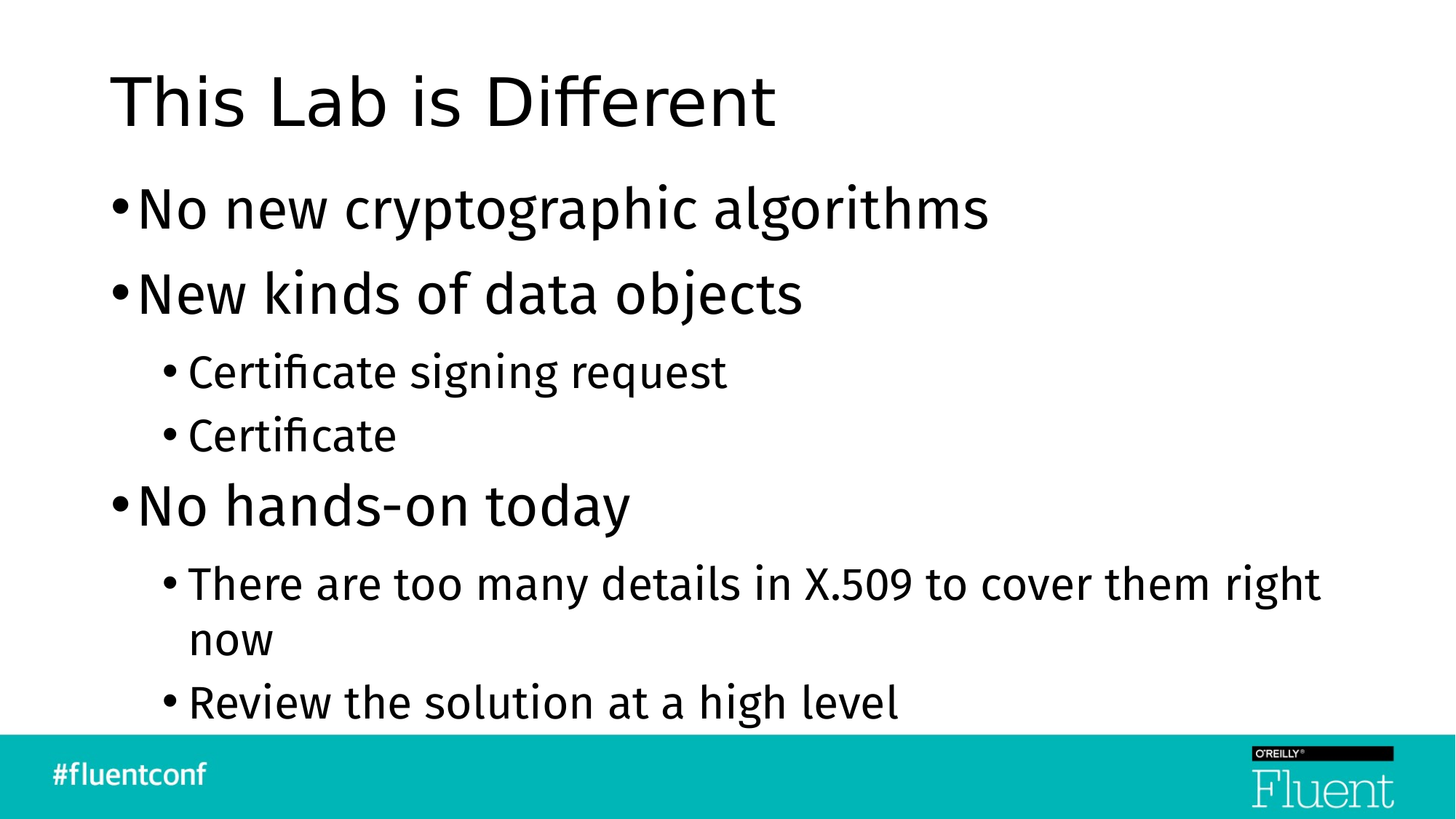

# This Lab is Different
No new cryptographic algorithms
New kinds of data objects
Certificate signing request
Certificate
No hands-on today
There are too many details in X.509 to cover them right now
Review the solution at a high level